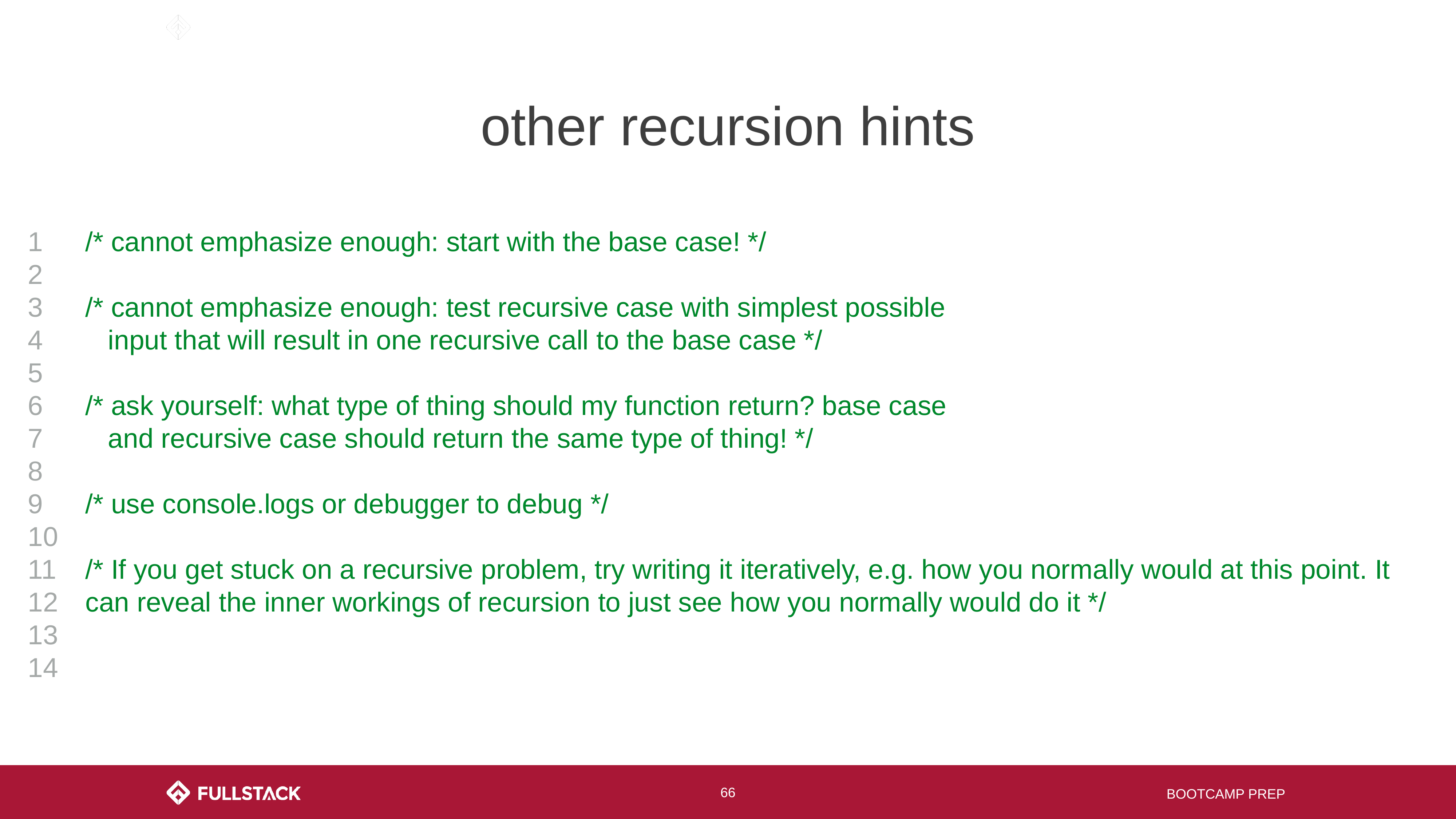

# other recursion hints
1
2
3
4
5
6
7
8
9
10
11
12
13
14

/* cannot emphasize enough: start with the base case! */
/* cannot emphasize enough: test recursive case with simplest possible
   input that will result in one recursive call to the base case */
/* ask yourself: what type of thing should my function return? base case
   and recursive case should return the same type of thing! */
/* use console.logs or debugger to debug */

/* If you get stuck on a recursive problem, try writing it iteratively, e.g. how you normally would at this point. It can reveal the inner workings of recursion to just see how you normally would do it */
66
BOOTCAMP PREP